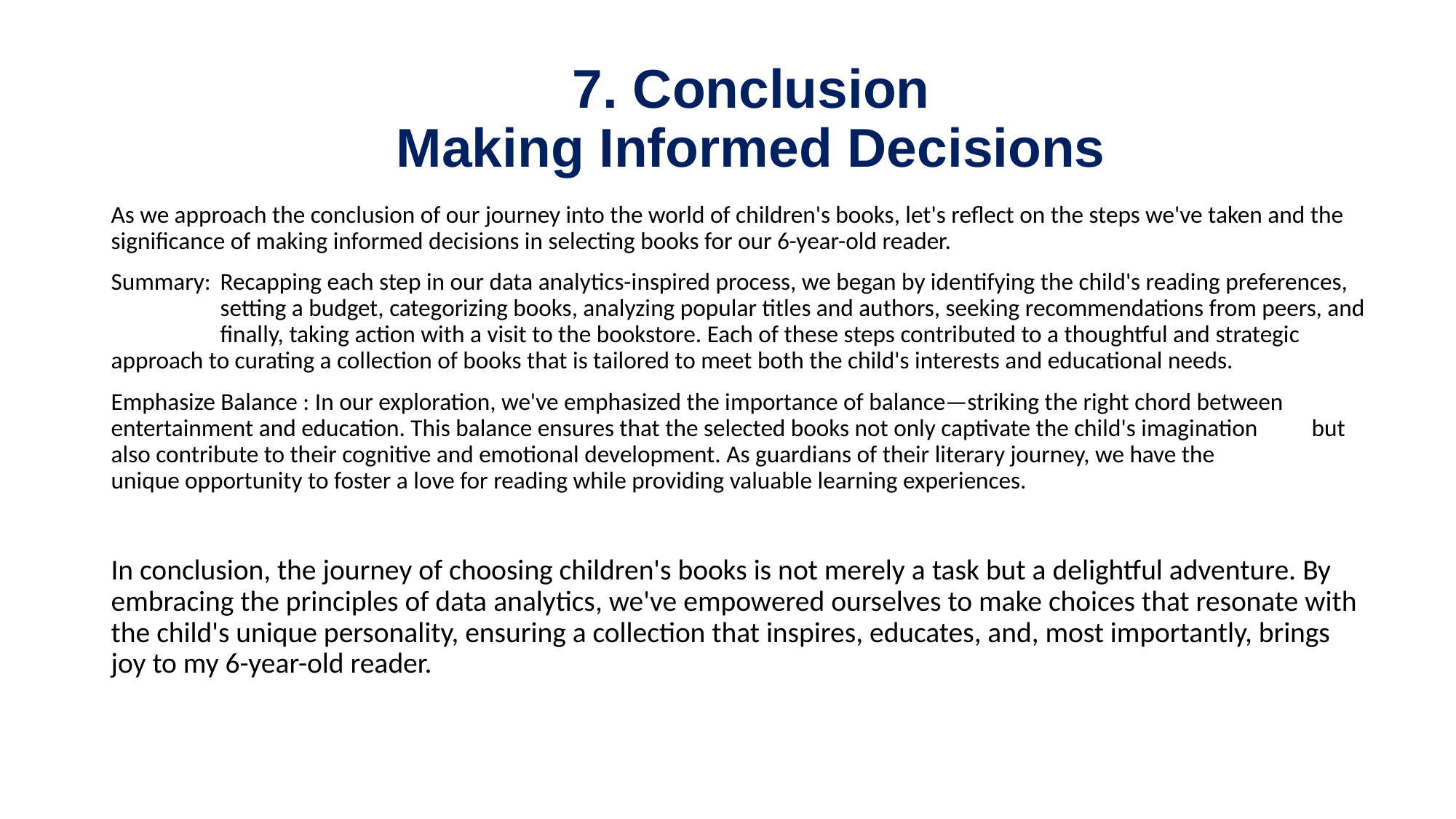

# 7. Conclusion Making Informed Decisions
As we approach the conclusion of our journey into the world of children's books, let's reflect on the steps we've taken and the significance of making informed decisions in selecting books for our 6-year-old reader.
Summary:	Recapping each step in our data analytics-inspired process, we began by identifying the child's reading preferences, 	setting a budget, categorizing books, analyzing popular titles and authors, seeking recommendations from peers, and 	finally, taking action with a visit to the bookstore. Each of these steps contributed to a thoughtful and strategic 	approach to curating a collection of books that is tailored to meet both the child's interests and educational needs.
Emphasize Balance : In our exploration, we've emphasized the importance of balance—striking the right chord between 	entertainment and education. This balance ensures that the selected books not only captivate the child's imagination 	but also contribute to their cognitive and emotional development. As guardians of their literary journey, we have the 	unique opportunity to foster a love for reading while providing valuable learning experiences.

In conclusion, the journey of choosing children's books is not merely a task but a delightful adventure. By embracing the principles of data analytics, we've empowered ourselves to make choices that resonate with the child's unique personality, ensuring a collection that inspires, educates, and, most importantly, brings joy to my 6-year-old reader.